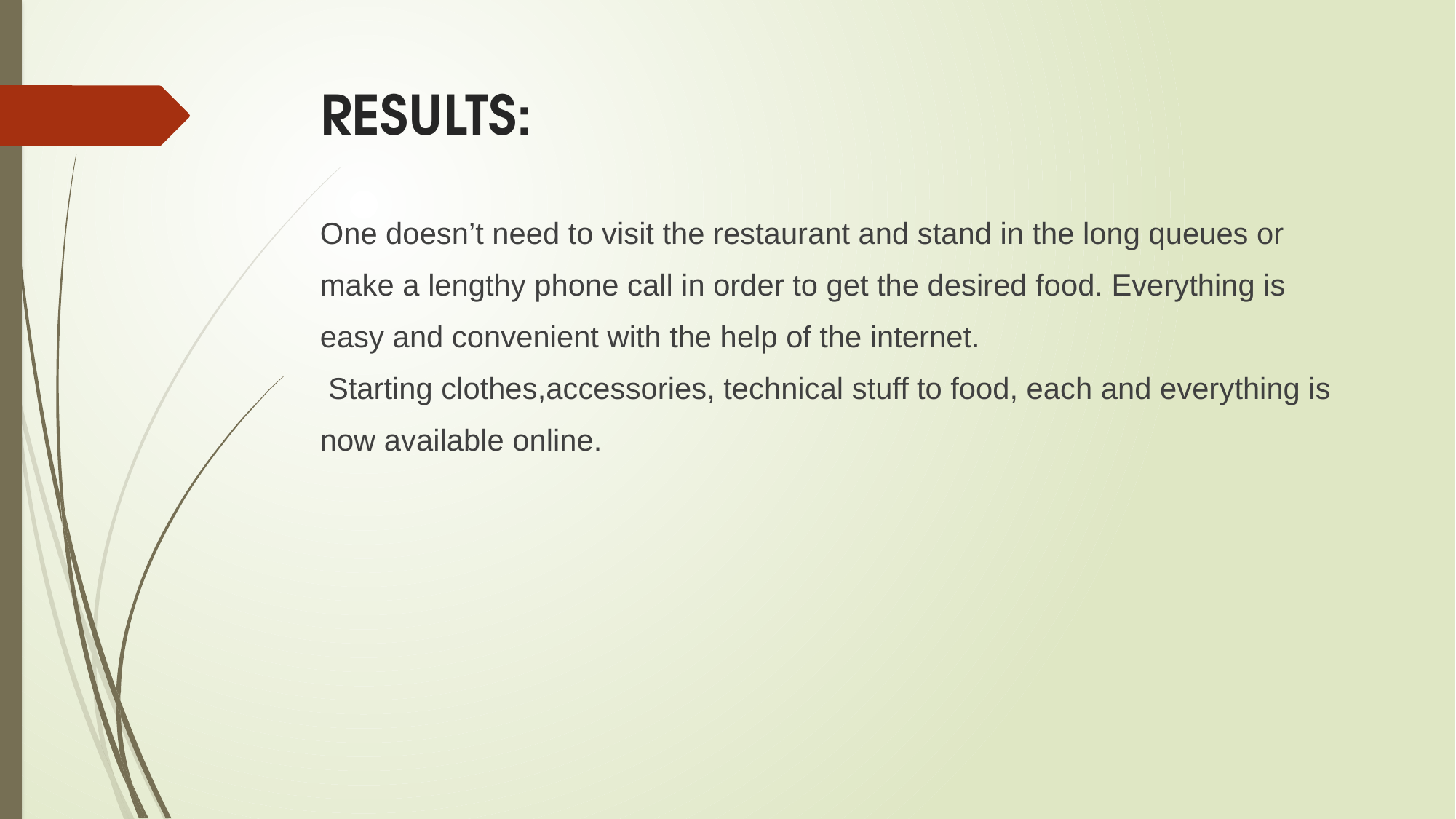

# RESULTS:
One doesn’t need to visit the restaurant and stand in the long queues or
make a lengthy phone call in order to get the desired food. Everything is
easy and convenient with the help of the internet.
 Starting clothes,accessories, technical stuff to food, each and everything is
now available online.